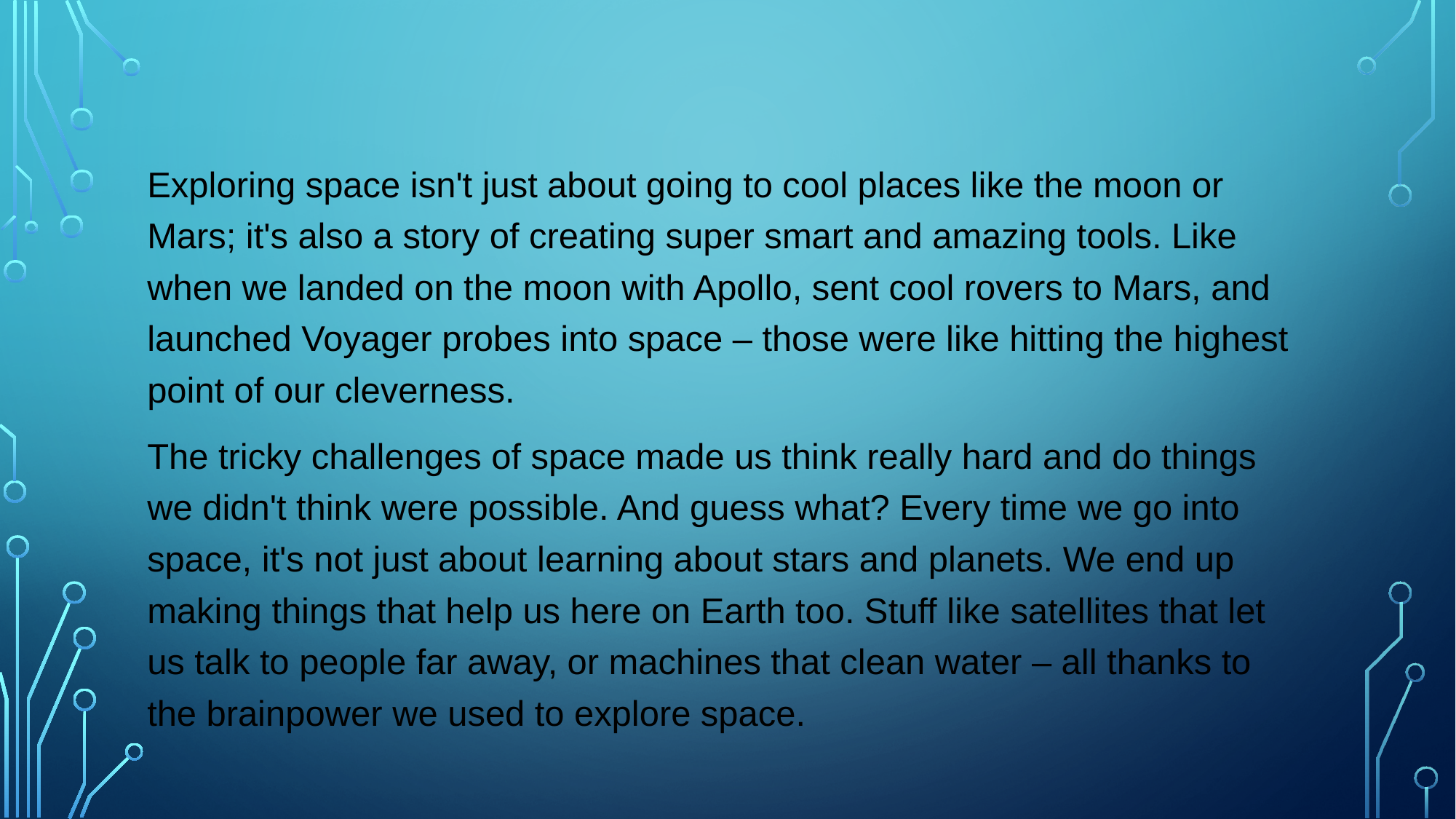

Exploring space isn't just about going to cool places like the moon or Mars; it's also a story of creating super smart and amazing tools. Like when we landed on the moon with Apollo, sent cool rovers to Mars, and launched Voyager probes into space – those were like hitting the highest point of our cleverness.
The tricky challenges of space made us think really hard and do things we didn't think were possible. And guess what? Every time we go into space, it's not just about learning about stars and planets. We end up making things that help us here on Earth too. Stuff like satellites that let us talk to people far away, or machines that clean water – all thanks to the brainpower we used to explore space.